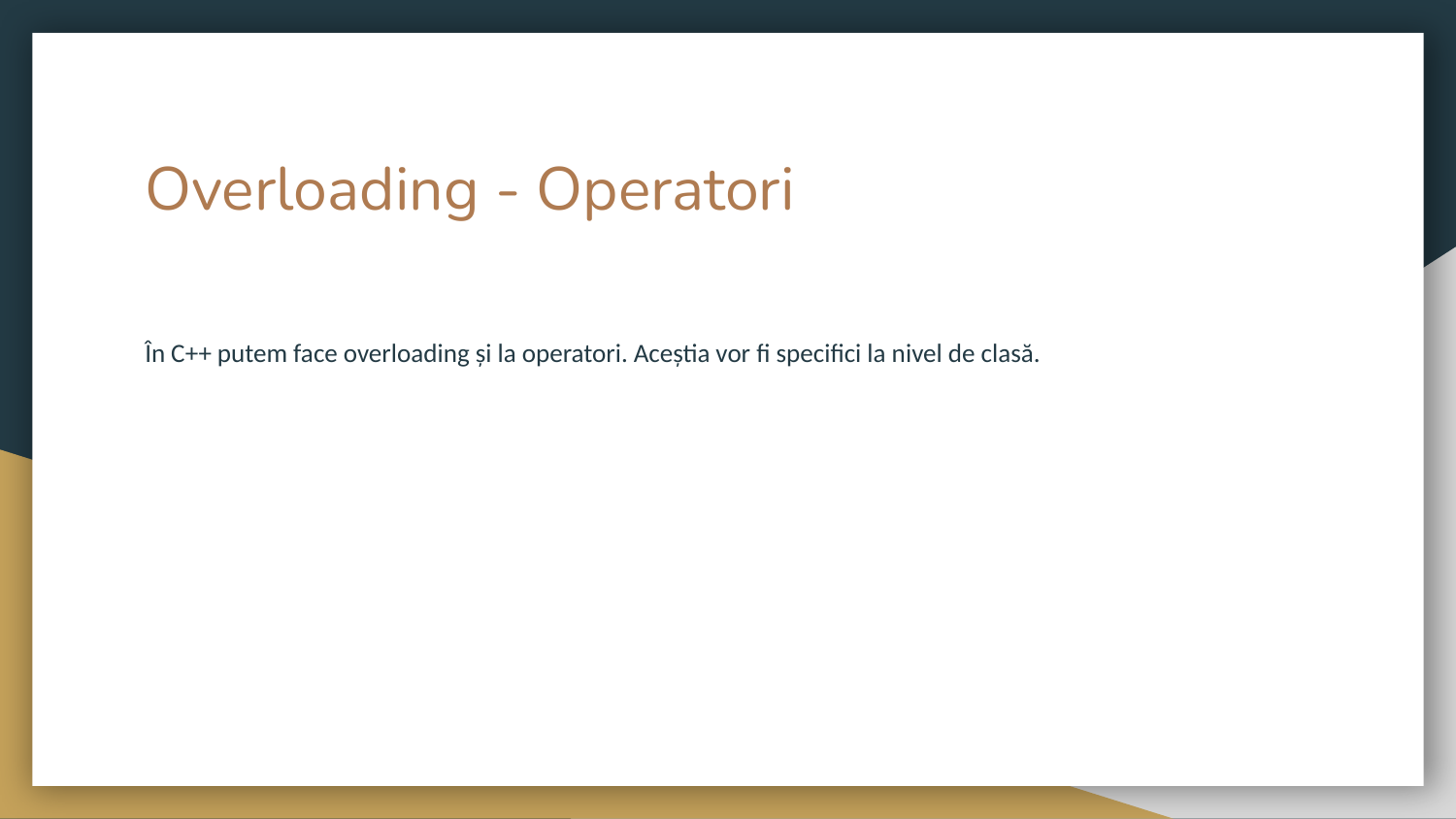

# Overloading - Operatori
În C++ putem face overloading și la operatori. Aceștia vor fi specifici la nivel de clasă.